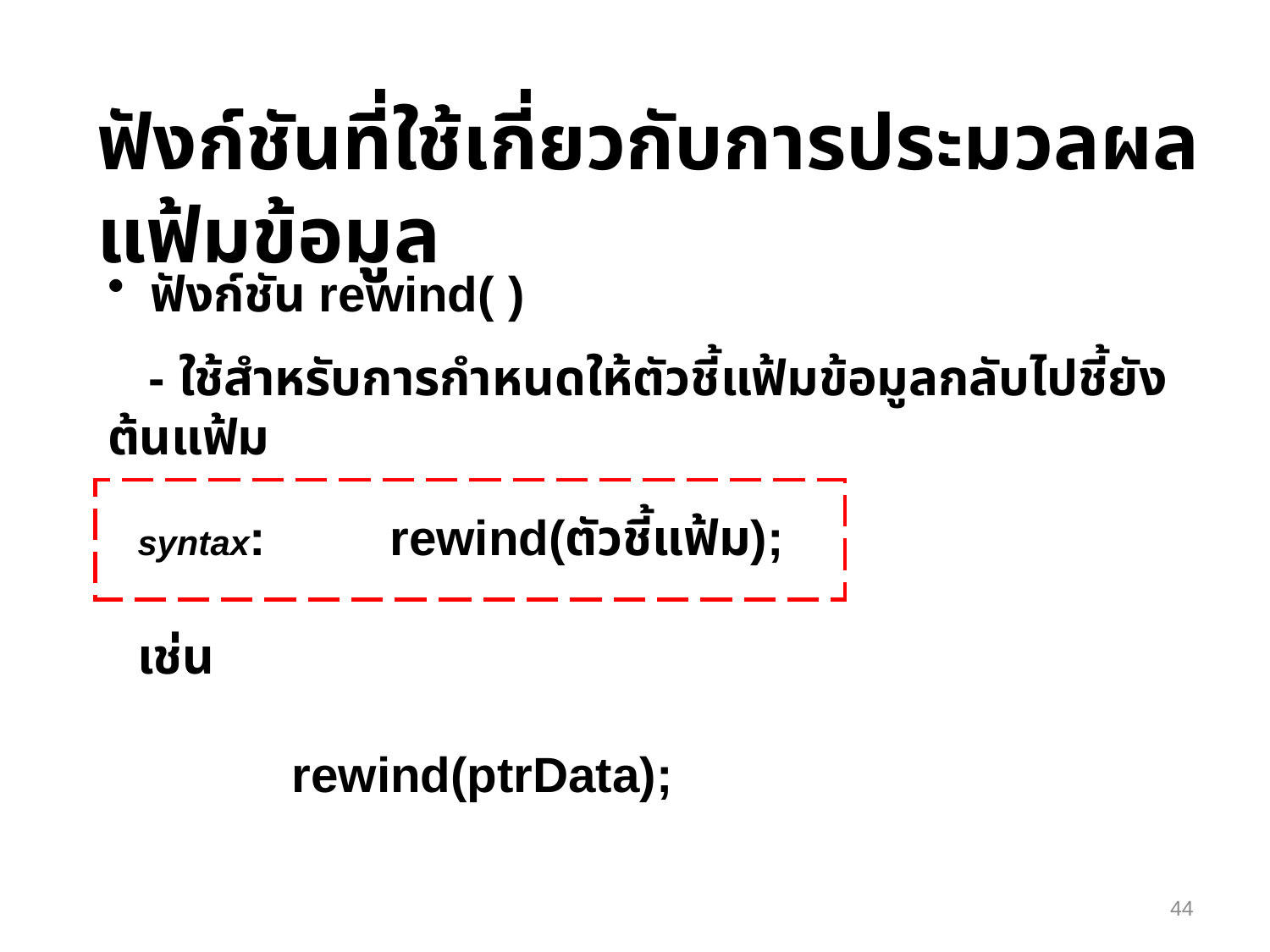

ฟังก์ชันที่ใช้เกี่ยวกับการประมวลผลแฟ้มข้อมูล
 ฟังก์ชัน rewind( )
   - ใช้สำหรับการกำหนดให้ตัวชี้แฟ้มข้อมูลกลับไปชี้ยังต้นแฟ้ม

syntax:         rewind(ตัวชี้แฟ้ม);

เช่น

	  rewind(ptrData);
44